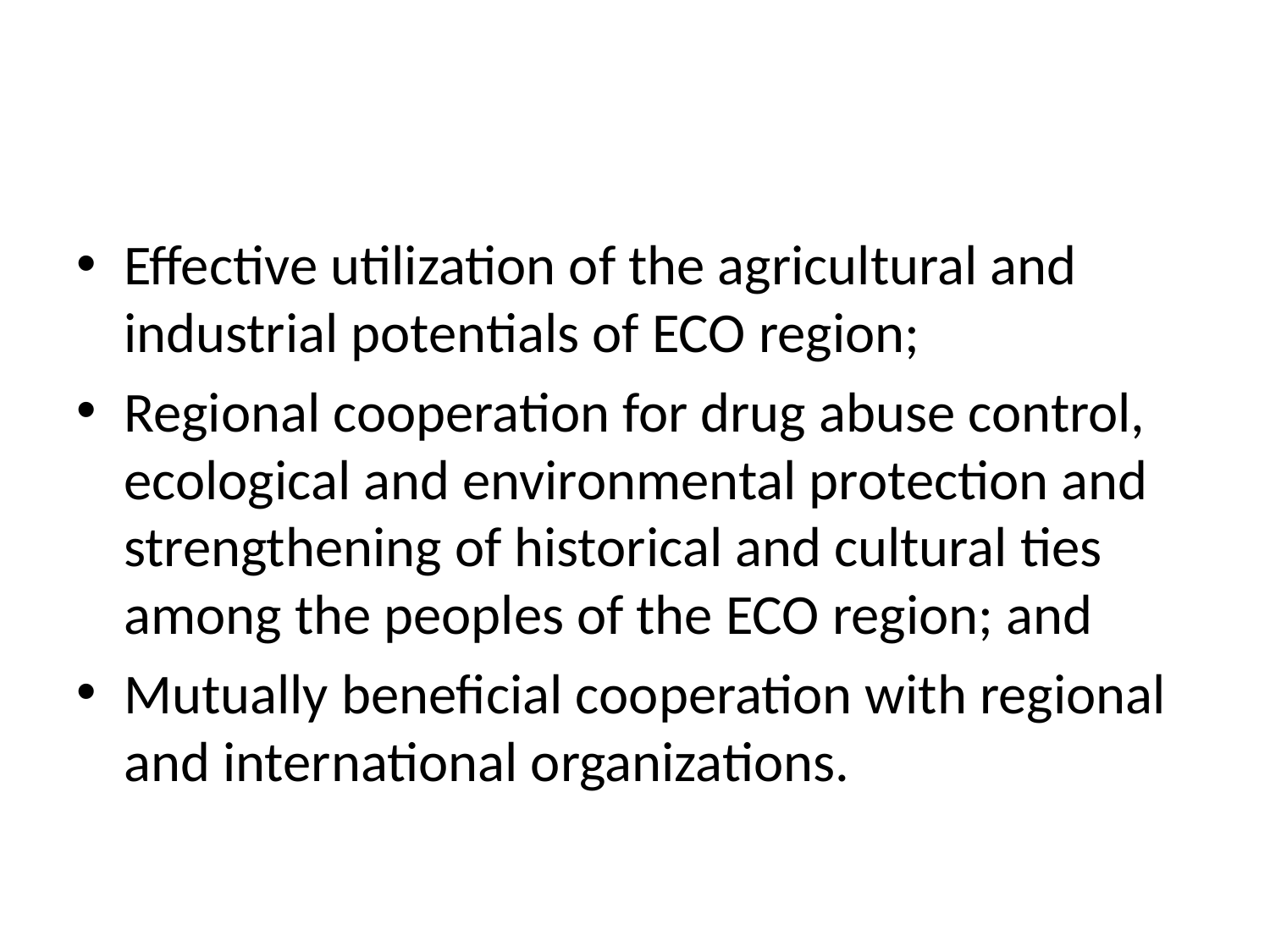

#
Effective utilization of the agricultural and industrial potentials of ECO region;
Regional cooperation for drug abuse control, ecological and environmental protection and strengthening of historical and cultural ties among the peoples of the ECO region; and
Mutually beneficial cooperation with regional and international organizations.